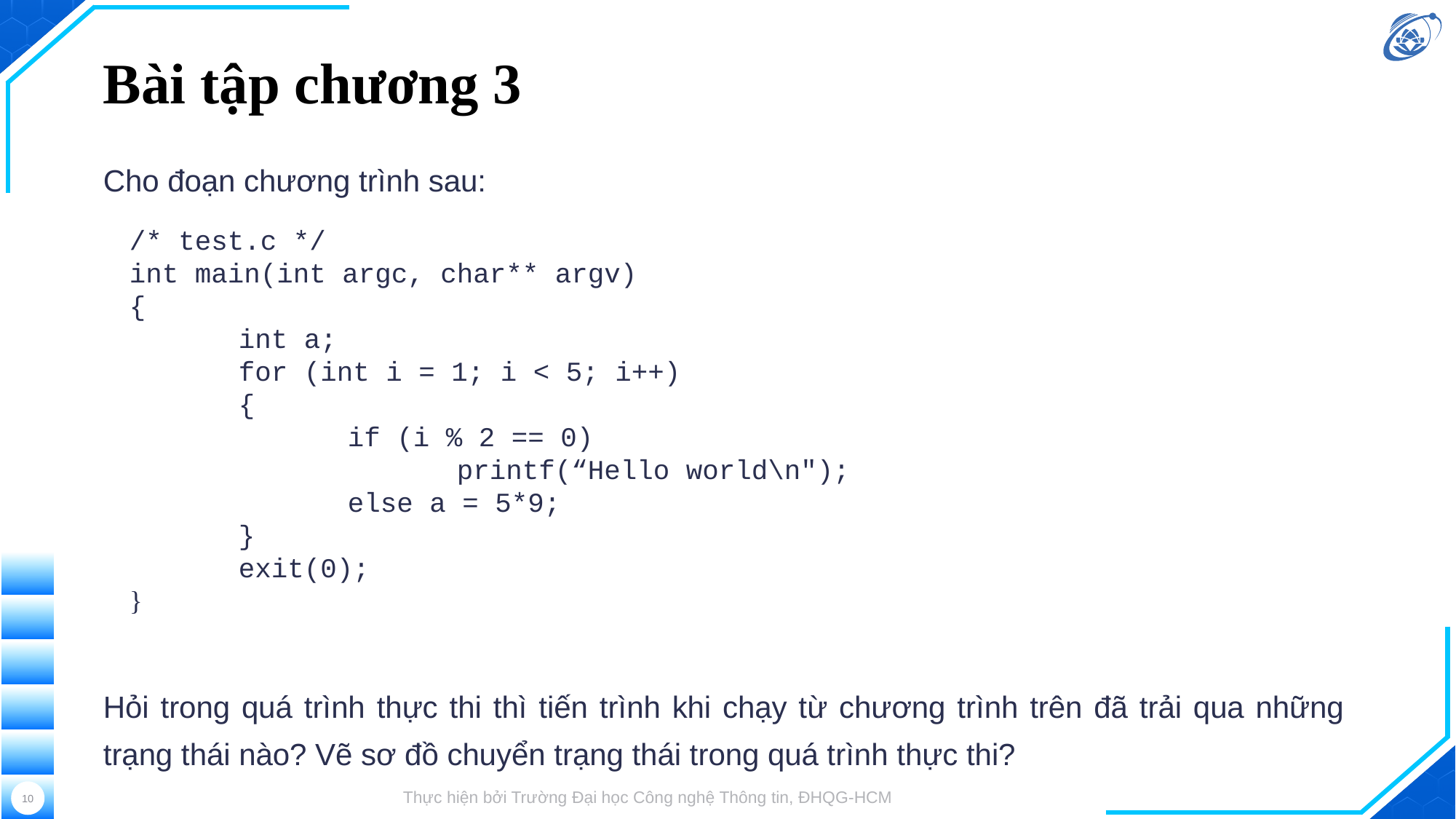

# Bài tập chương 3
Cho đoạn chương trình sau:

Hỏi trong quá trình thực thi thì tiến trình khi chạy từ chương trình trên đã trải qua những trạng thái nào? Vẽ sơ đồ chuyển trạng thái trong quá trình thực thi?

/* test.c */
int main(int argc, char** argv)
{
   	int a;
	for (int i = 1; i < 5; i++)
	{
		if (i % 2 == 0)
   			printf(“Hello world\n");
		else a = 5*9;
	}
  	exit(0);
}
10
Thực hiện bởi Trường Đại học Công nghệ Thông tin, ĐHQG-HCM